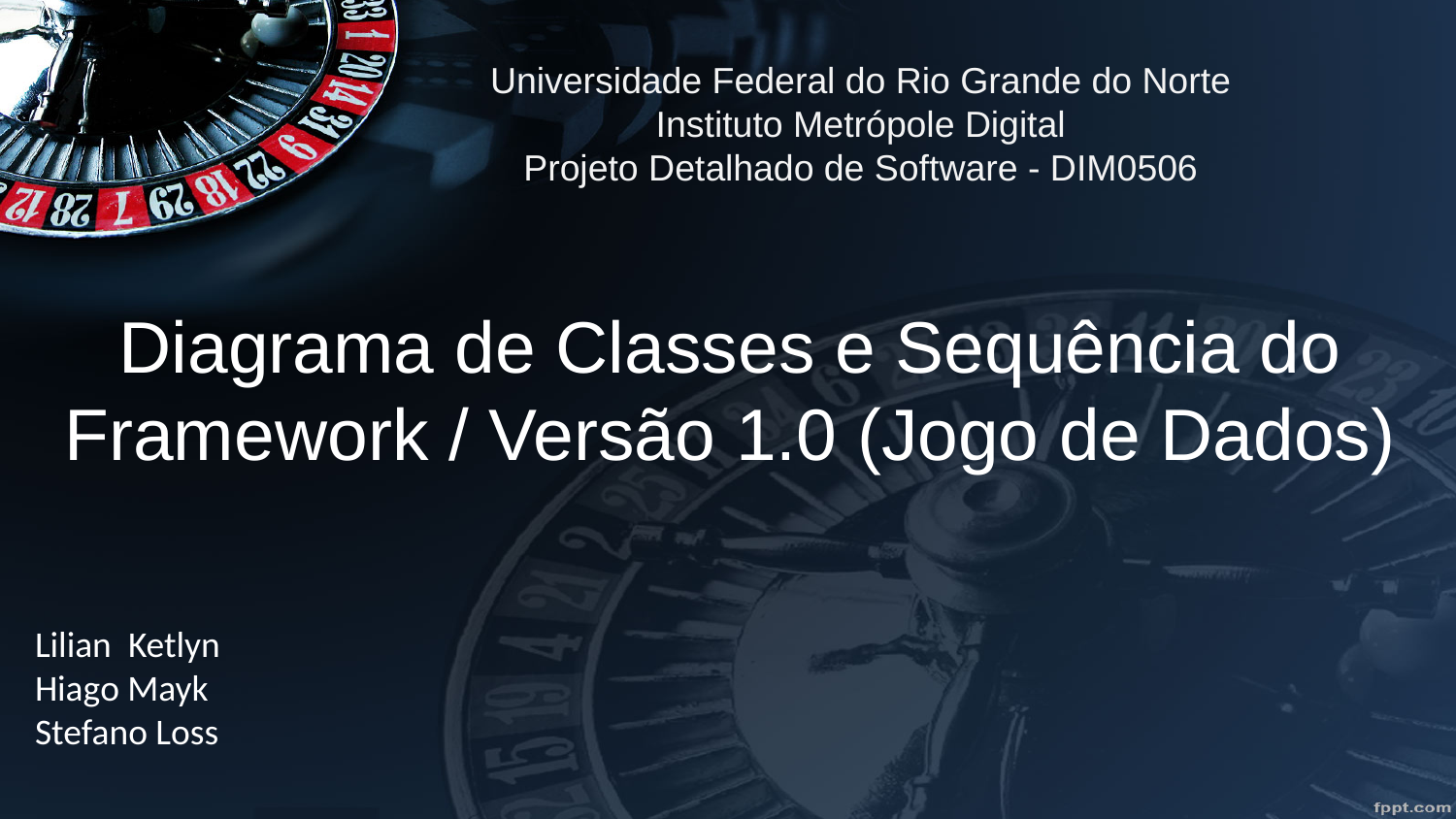

# Universidade Federal do Rio Grande do Norte
Instituto Metrópole Digital
Projeto Detalhado de Software - DIM0506

Diagrama de Classes e Sequência do Framework / Versão 1.0 (Jogo de Dados)

Lilian  Ketlyn
Hiago Mayk
Stefano Loss